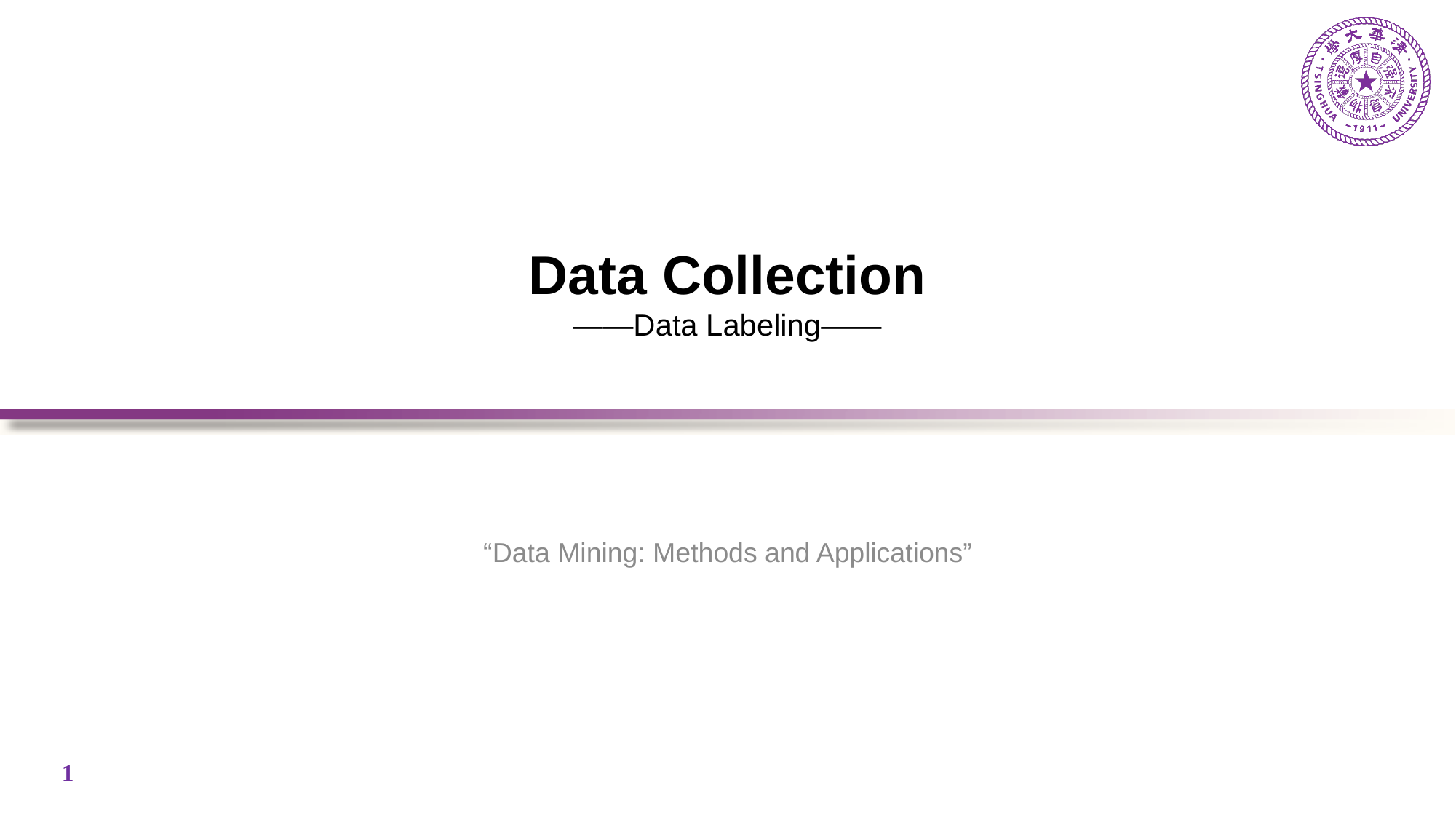

# Data Collection ——Data Labeling——

“Data Mining: Methods and Applications”